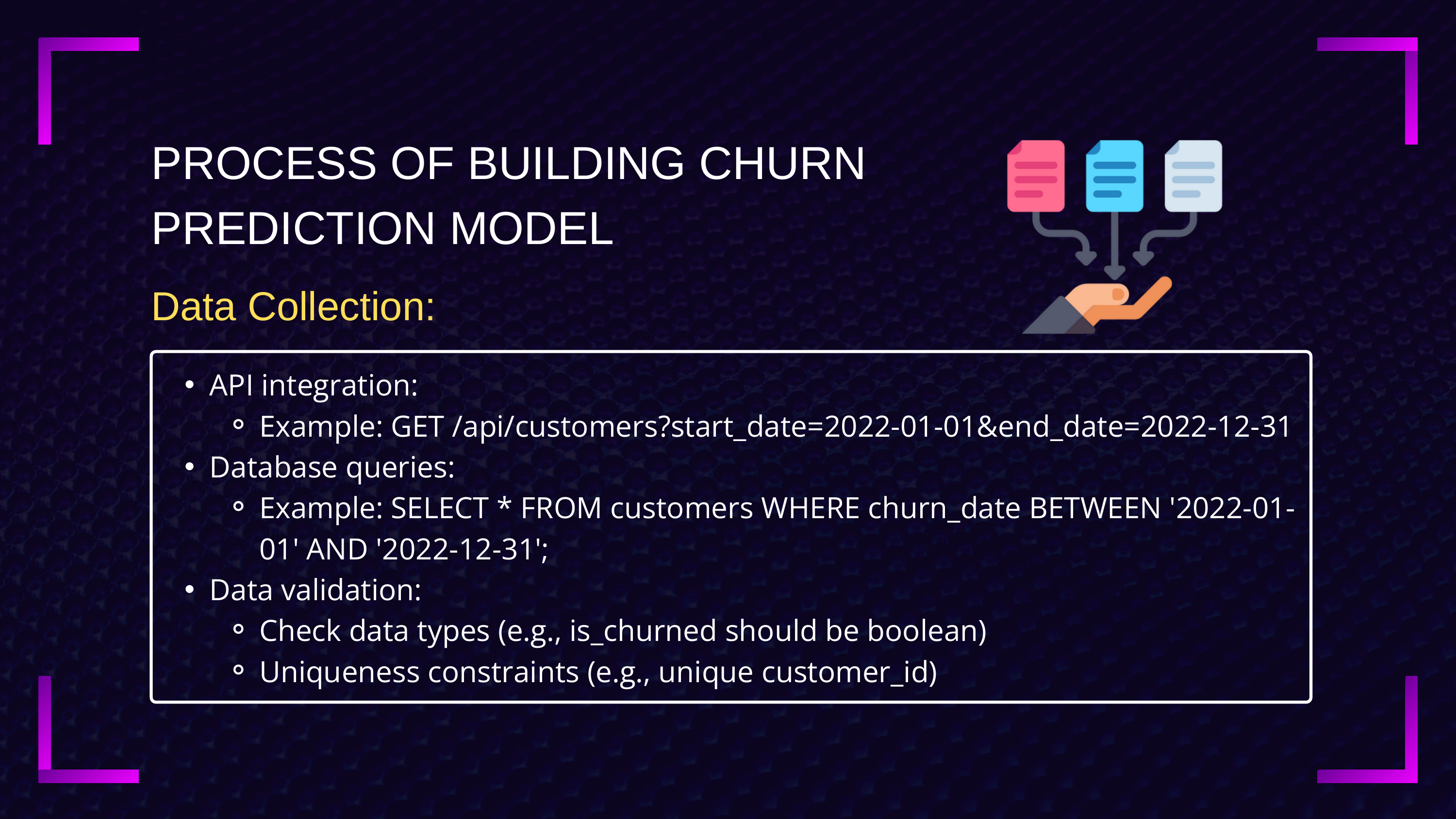

PROCESS OF BUILDING CHURN PREDICTION MODEL

Data Collection:

API integration:
Example: GET /api/customers?start_date=2022-01-01&end_date=2022-12-31
Database queries:
Example: SELECT * FROM customers WHERE churn_date BETWEEN '2022-01-01' AND '2022-12-31';
Data validation:
Check data types (e.g., is_churned should be boolean)
Uniqueness constraints (e.g., unique customer_id)